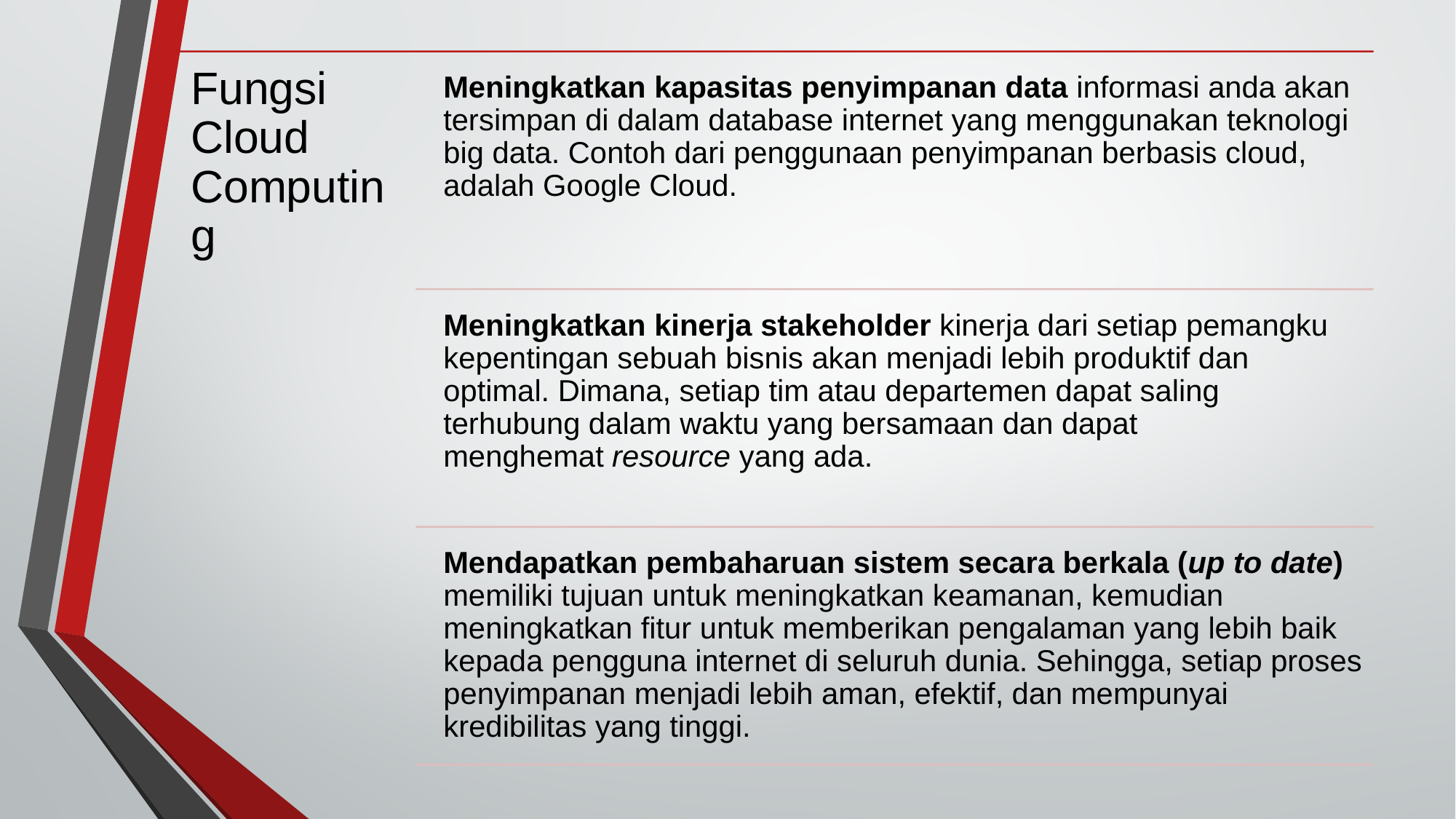

Fungsi Cloud Computing
Meningkatkan kapasitas penyimpanan data informasi anda akan tersimpan di dalam database internet yang menggunakan teknologi big data. Contoh dari penggunaan penyimpanan berbasis cloud, adalah Google Cloud.
Meningkatkan kinerja stakeholder kinerja dari setiap pemangku kepentingan sebuah bisnis akan menjadi lebih produktif dan optimal. Dimana, setiap tim atau departemen dapat saling terhubung dalam waktu yang bersamaan dan dapat menghemat resource yang ada.
Mendapatkan pembaharuan sistem secara berkala (up to date) memiliki tujuan untuk meningkatkan keamanan, kemudian meningkatkan fitur untuk memberikan pengalaman yang lebih baik kepada pengguna internet di seluruh dunia. Sehingga, setiap proses penyimpanan menjadi lebih aman, efektif, dan mempunyai kredibilitas yang tinggi.